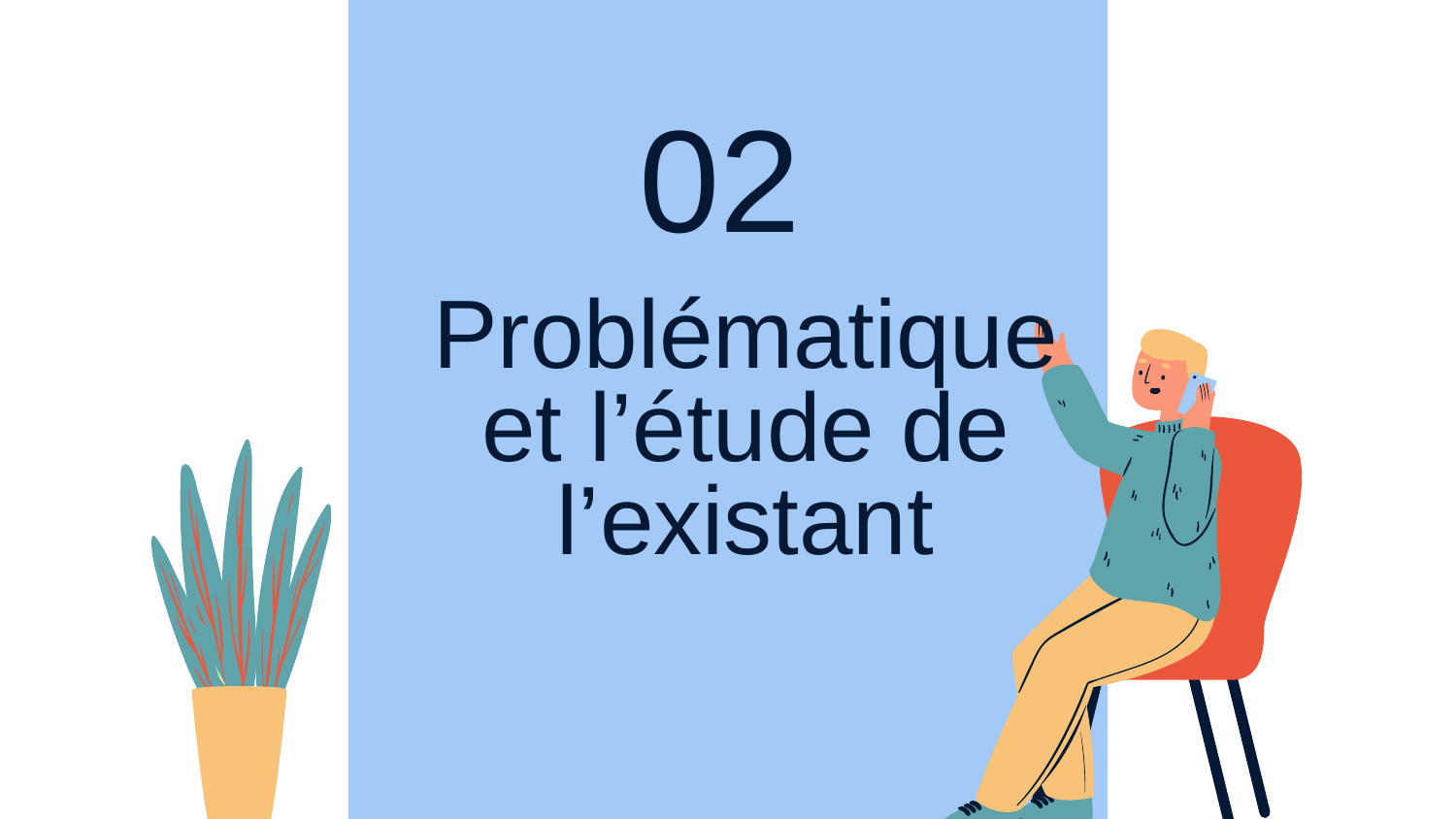

02
# Problématique et l’étude de l’existant